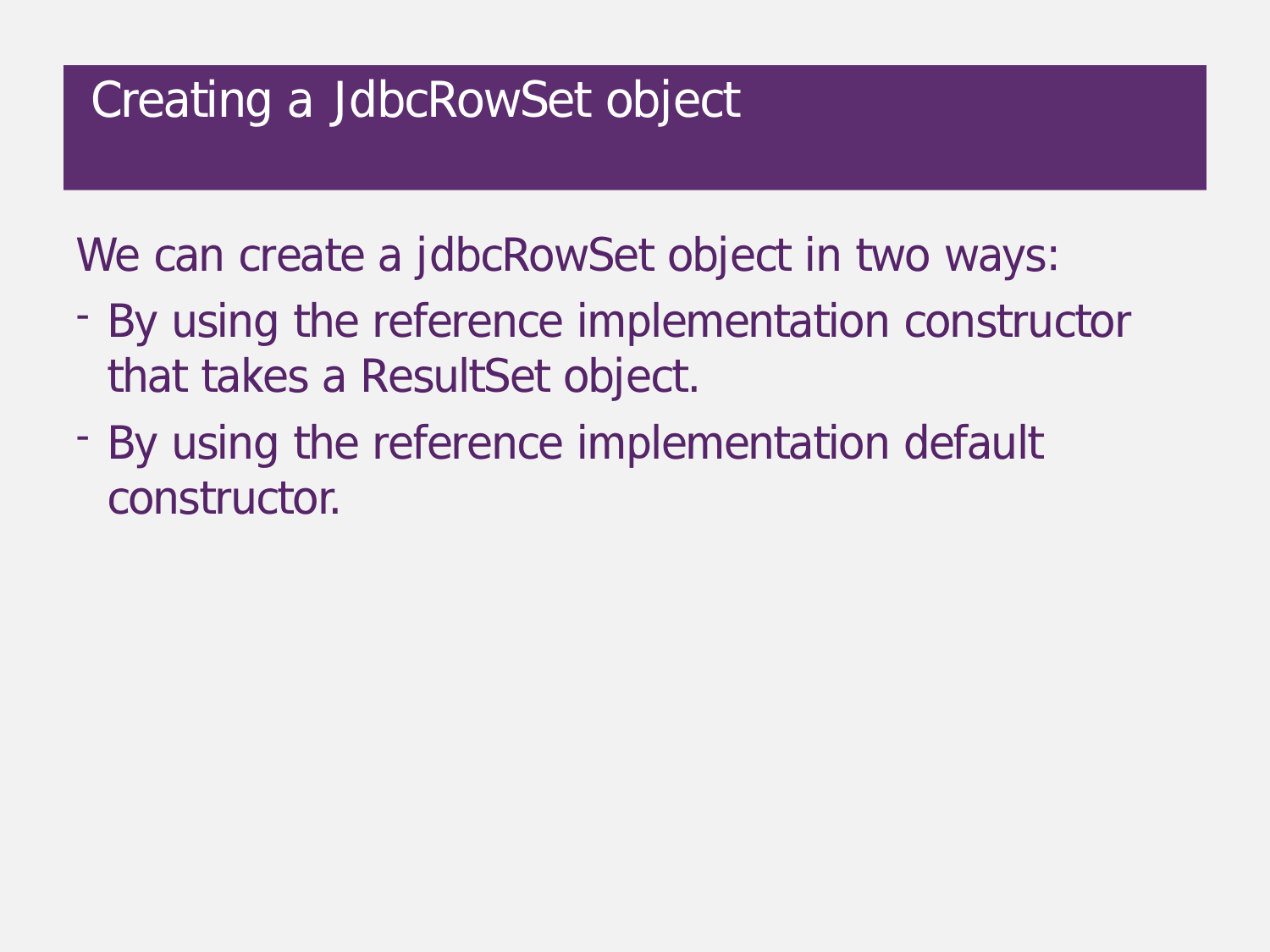

# Creating a JdbcRowSet object
We can create a jdbcRowSet object in two ways:
By using the reference implementation constructor that takes a ResultSet object.
By using the reference implementation default constructor.